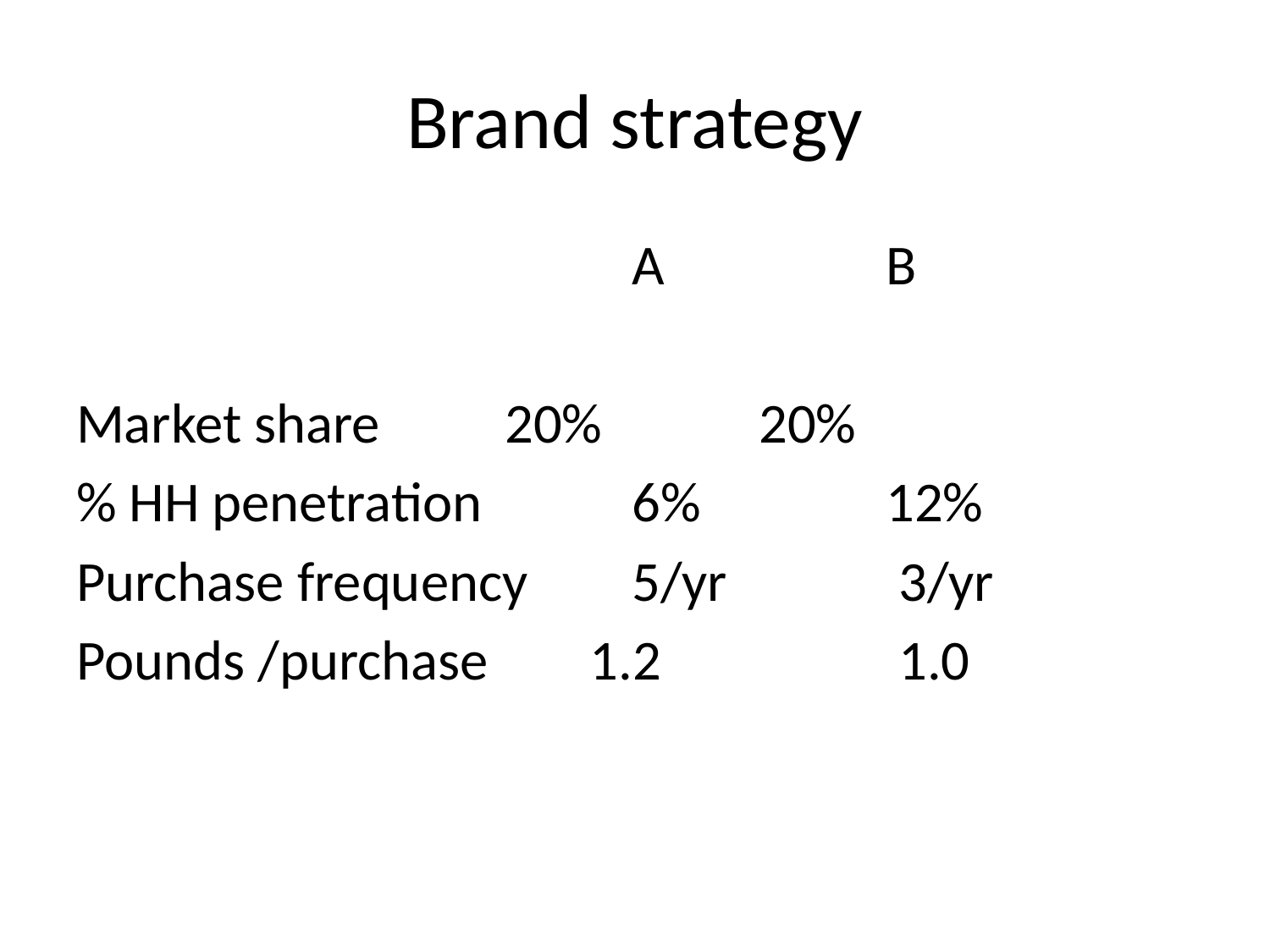

# Brand strategy
					A		B

Market share         	20%		20%
% HH penetration    	6%		12%
Purchase frequency	5/yr		 3/yr
Pounds /purchase        1.2		 1.0